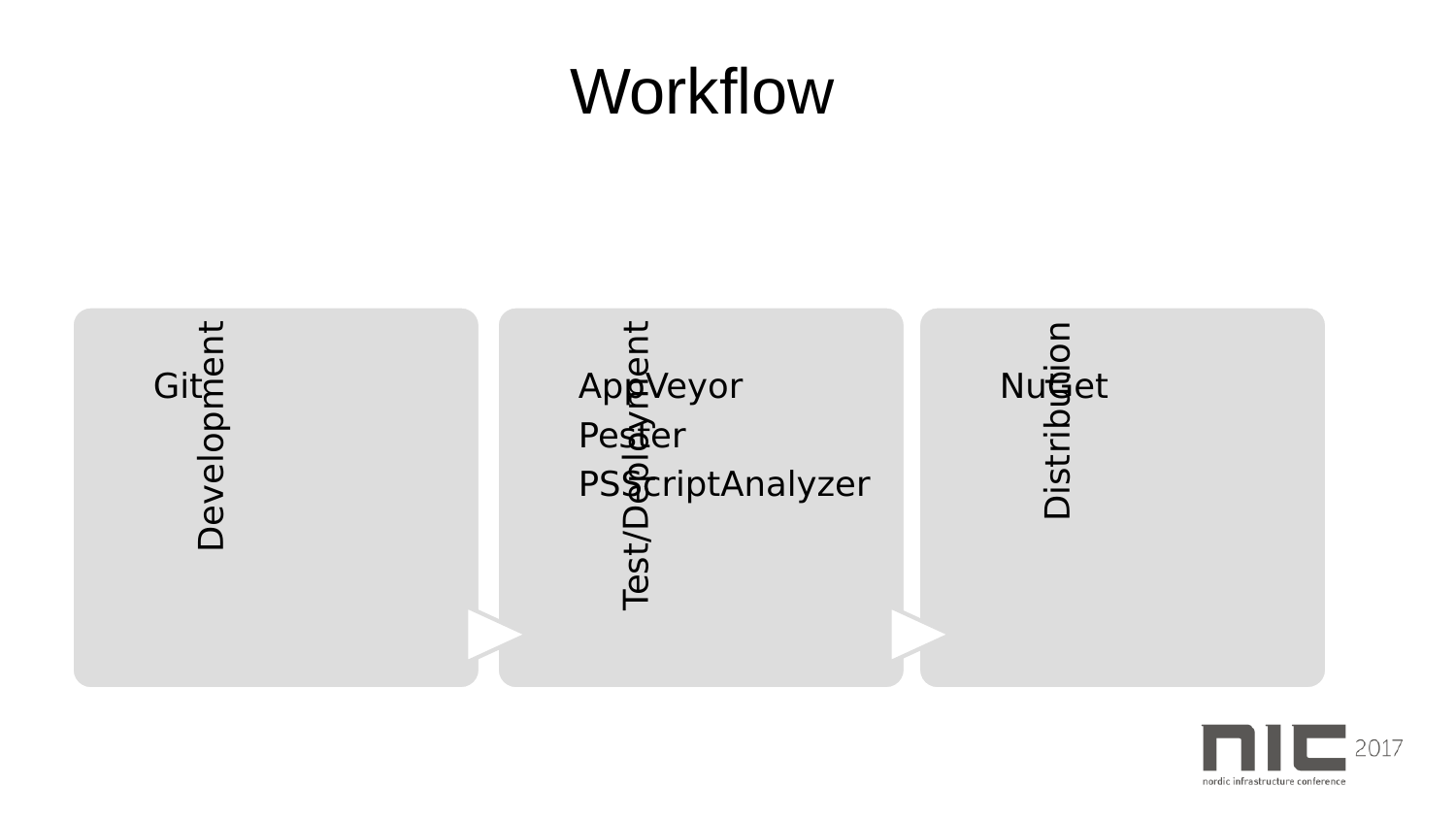

Workflow
Development

Git
Test/Deployment

AppVeyor
Pester
PSScriptAnalyzer
Distribution

NuGet